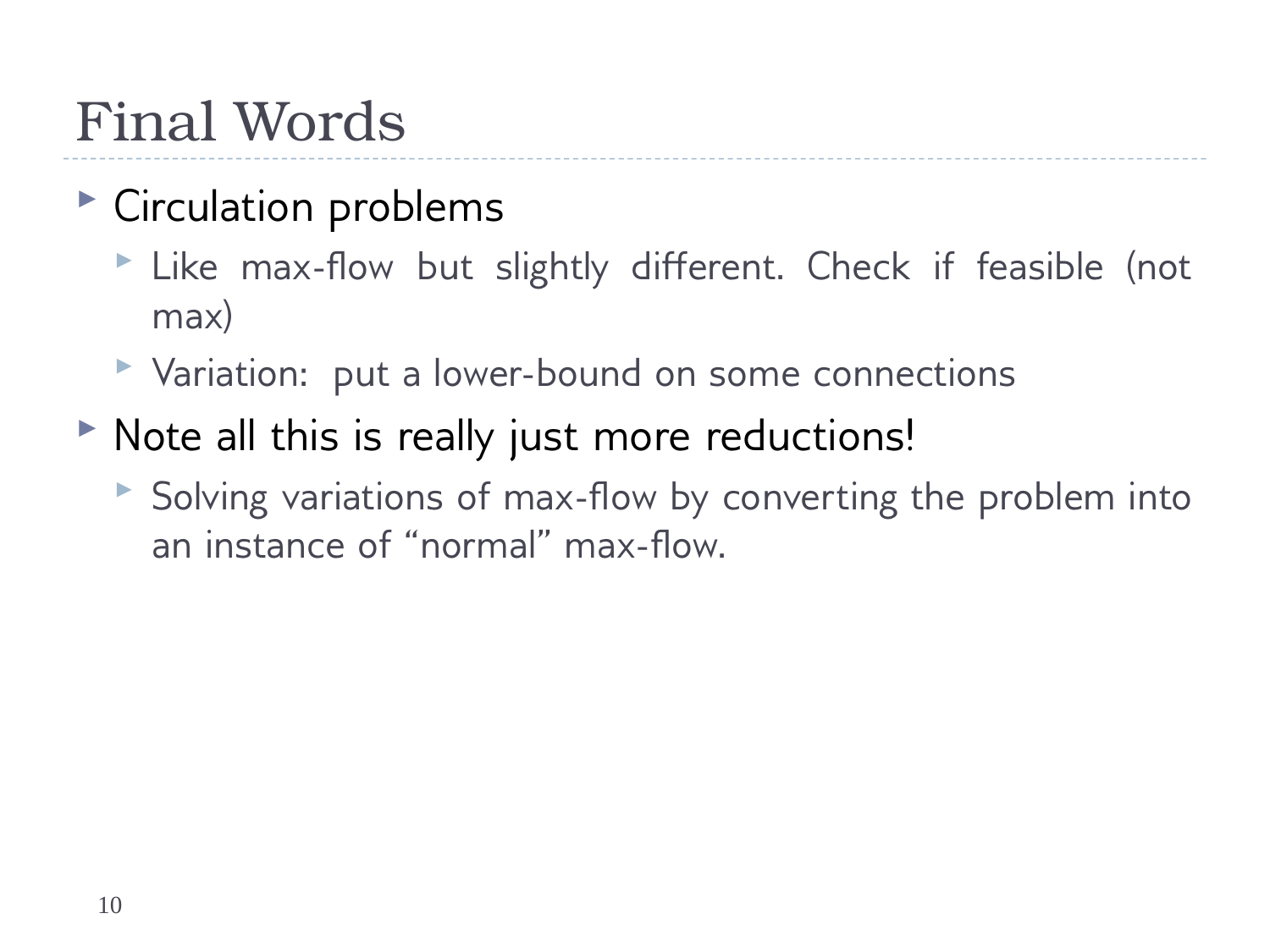

# Final Words
Circulation problems
Like max-flow but slightly different. Check if feasible (not max)
Variation:  put a lower-bound on some connections
Note all this is really just more reductions!
Solving variations of max-flow by converting the problem into an instance of “normal” max-flow.
10